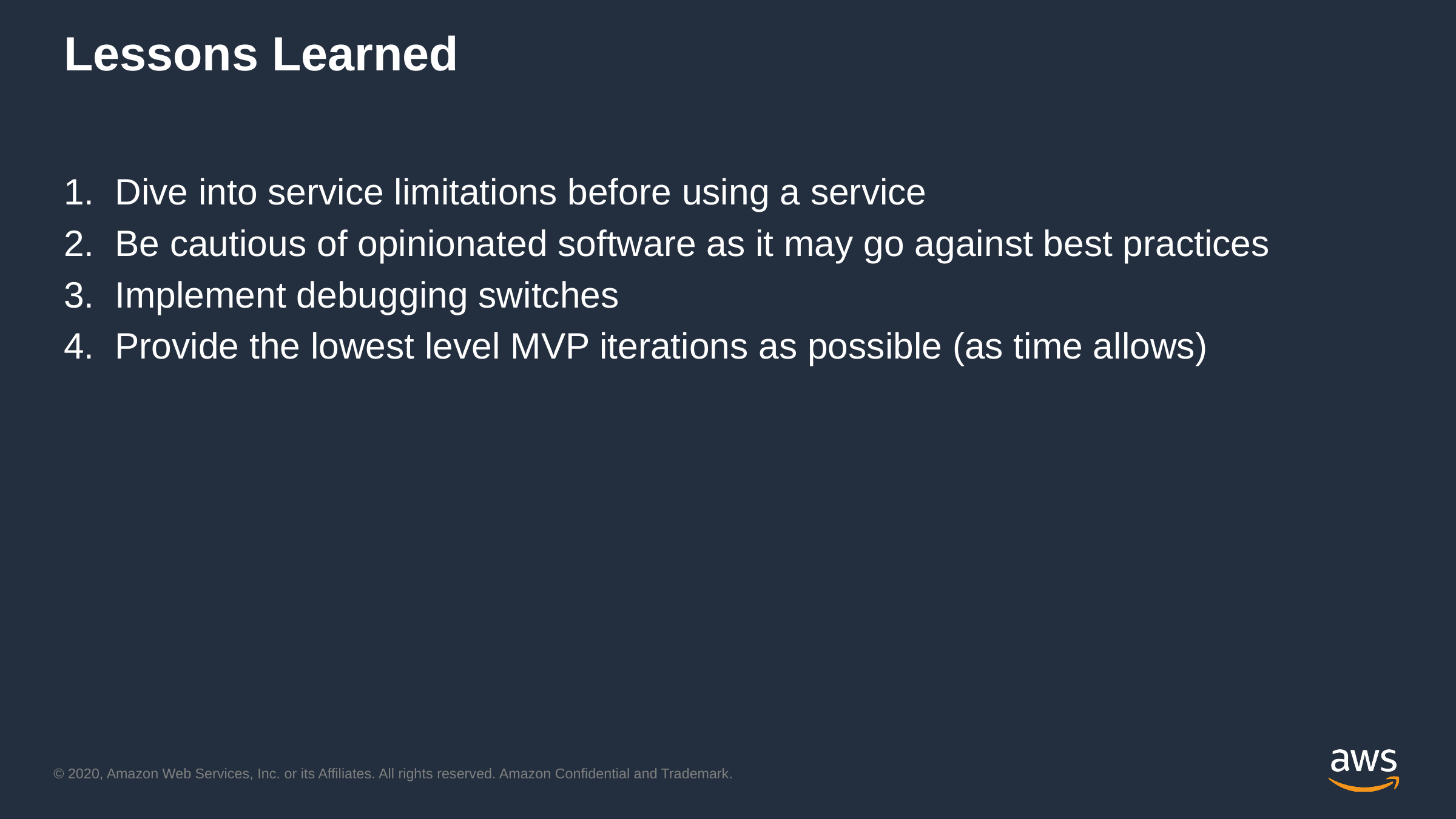

# Lessons Learned
Dive into service limitations before using a service
Be cautious of opinionated software as it may go against best practices
Implement debugging switches
Provide the lowest level MVP iterations as possible (as time allows)